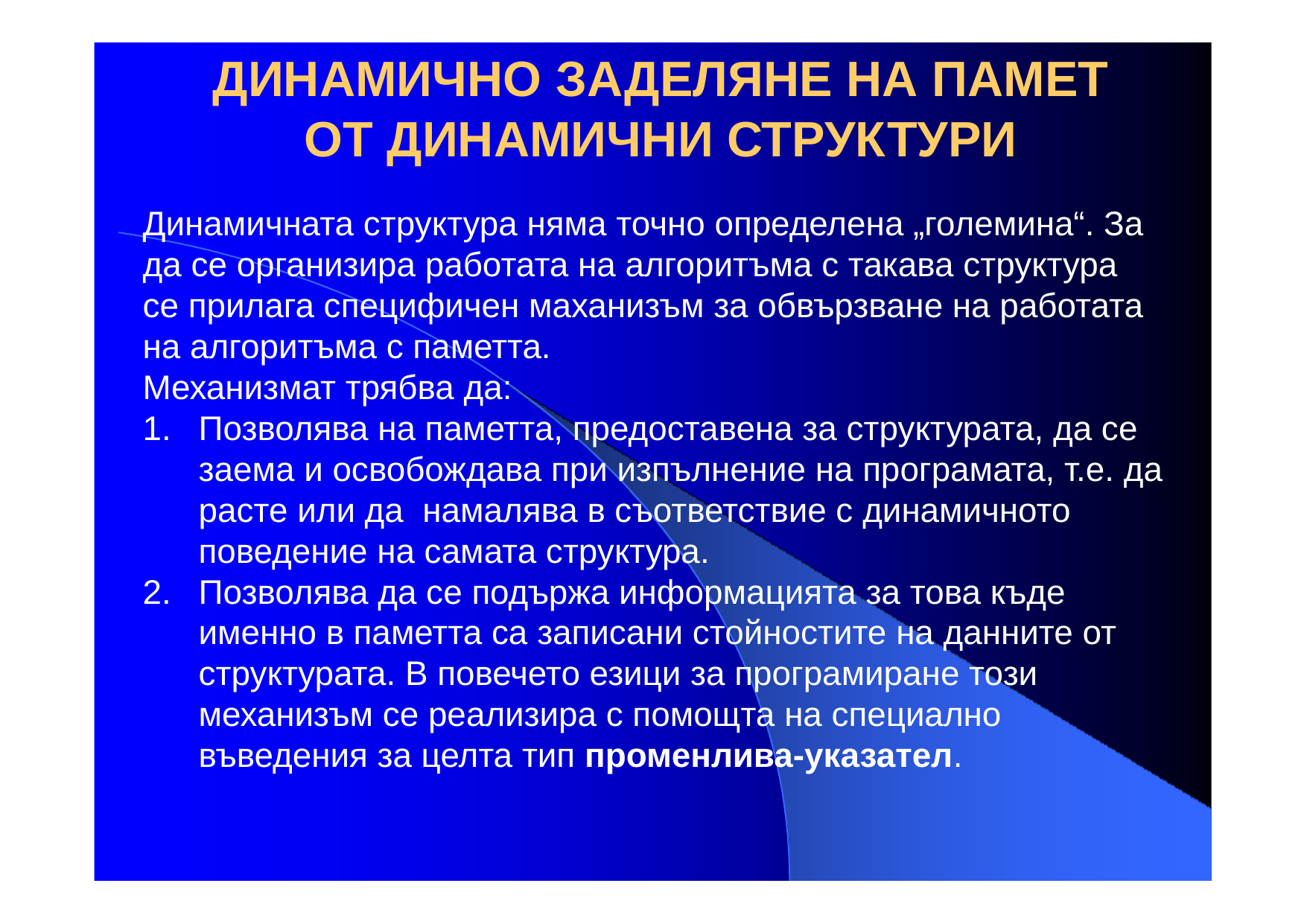

# ДИНАМИЧНО ЗАДЕЛЯНЕ НА ПАМЕТ ОТ ДИНАМИЧНИ СТРУКТУРИ
Динамичната структура няма точно определена „големина“. За да се организира работата на алгоритъма с такава структура се прилага специфичен маханизъм за обвързване на работата на алгоритъма с паметта.
Механизмат трябва да:
Позволява на паметта, предоставена за структурата, да се заема и освобождава при изпълнение на програмата, т.е. да расте или да  намалява в съответствие с динамичното поведение на самата структура.
Позволява да се подържа информацията за това къде именно в паметта са записани стойностите на данните от структурата. В повечето езици за програмиране този механизъм се реализира с помощта на специално въведения за целта тип променлива-указател.